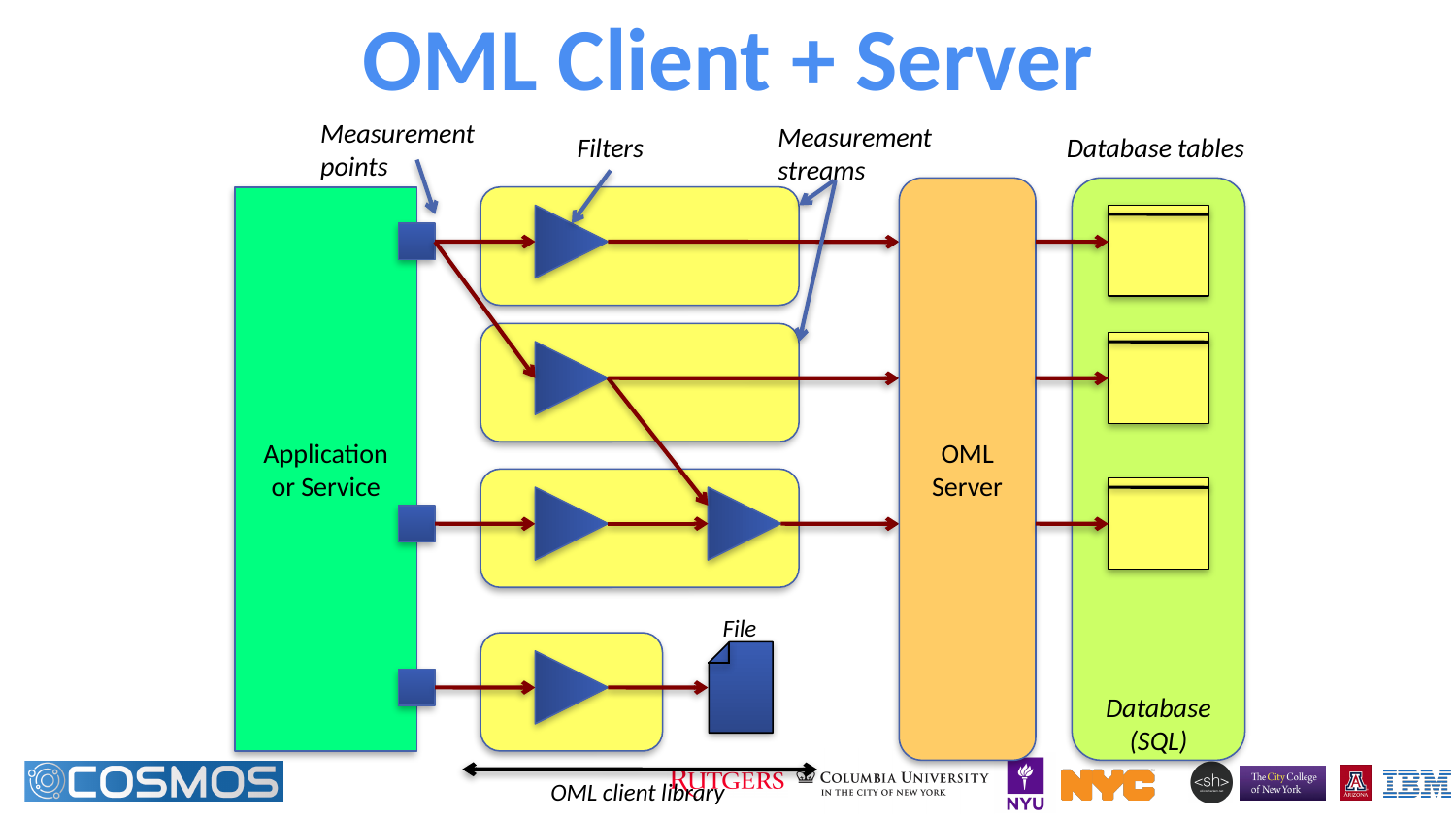

# OML Client + Server
Measurement
points
Measurement
streams
Filters
Database tables
OML Server

Database
(SQL)
Application or Service

File

OML client library